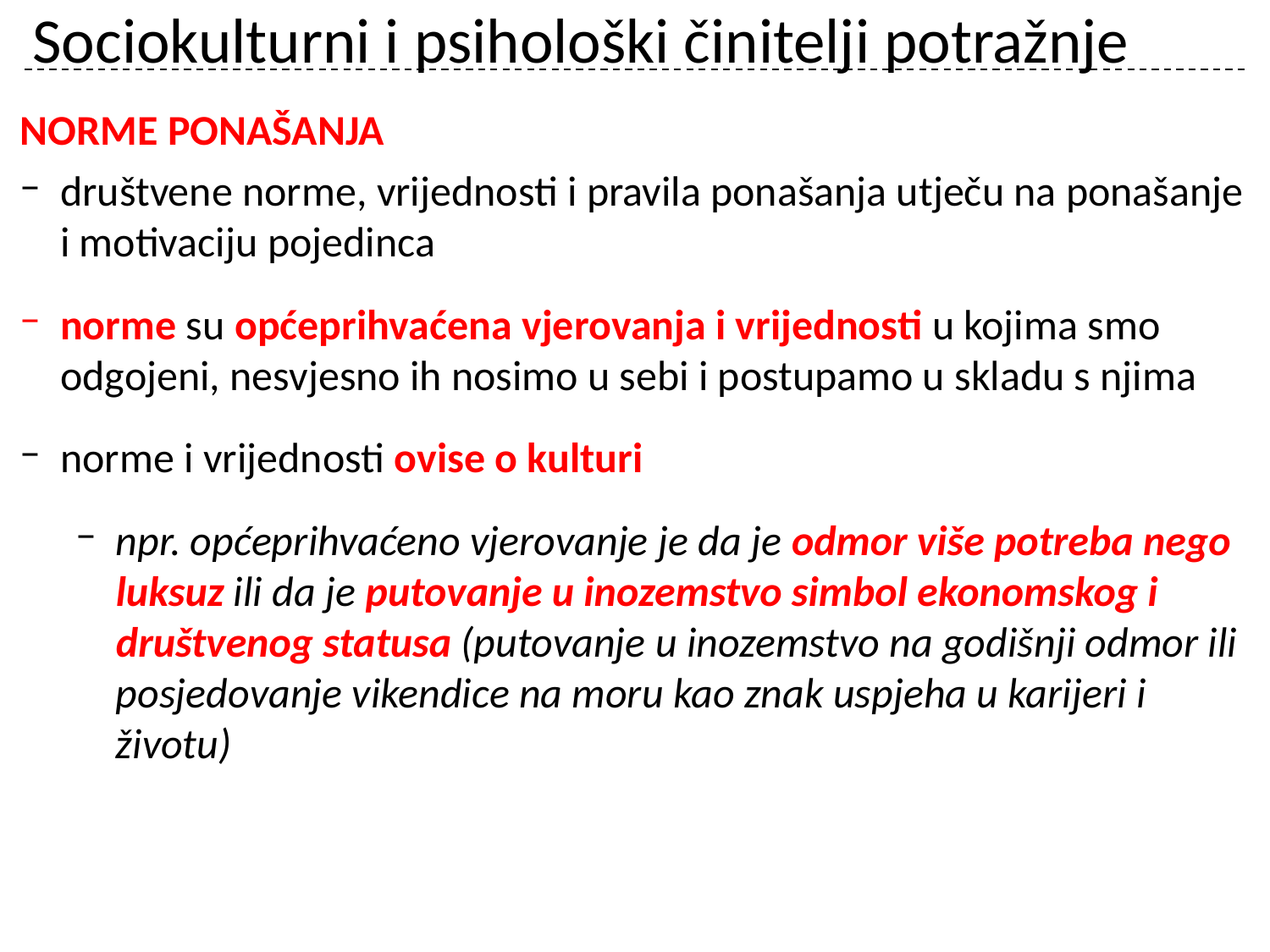

# Sociokulturni i psihološki činitelji potražnje
NORME PONAŠANJA
društvene norme, vrijednosti i pravila ponašanja utječu na ponašanje i motivaciju pojedinca
norme su općeprihvaćena vjerovanja i vrijednosti u kojima smo odgojeni, nesvjesno ih nosimo u sebi i postupamo u skladu s njima
norme i vrijednosti ovise o kulturi
npr. općeprihvaćeno vjerovanje je da je odmor više potreba nego luksuz ili da je putovanje u inozemstvo simbol ekonomskog i društvenog statusa (putovanje u inozemstvo na godišnji odmor ili posjedovanje vikendice na moru kao znak uspjeha u karijeri i životu)